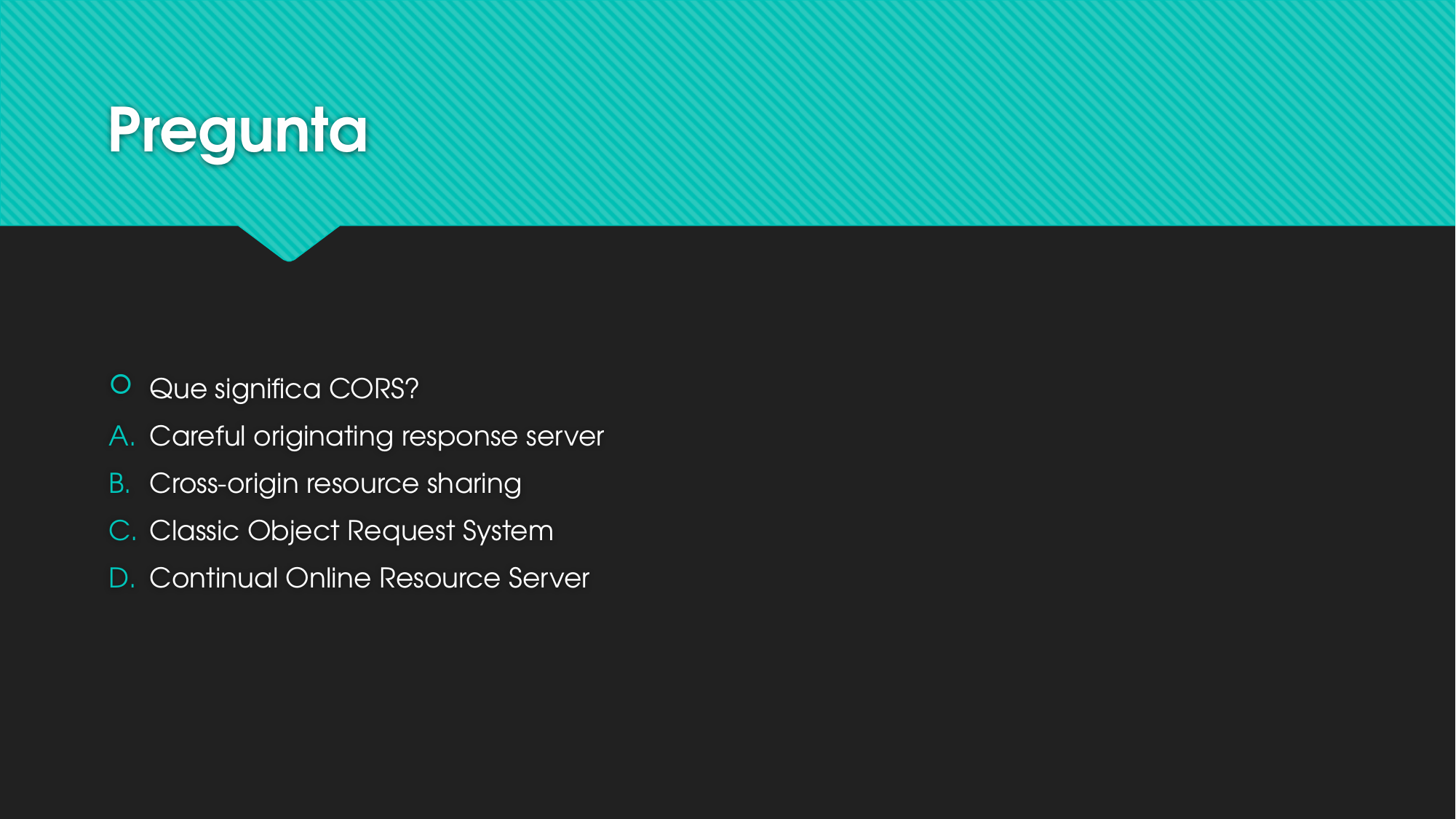

# Pregunta
Que significa CORS?
Careful originating response server
Cross-origin resource sharing
Classic Object Request System
Continual Online Resource Server